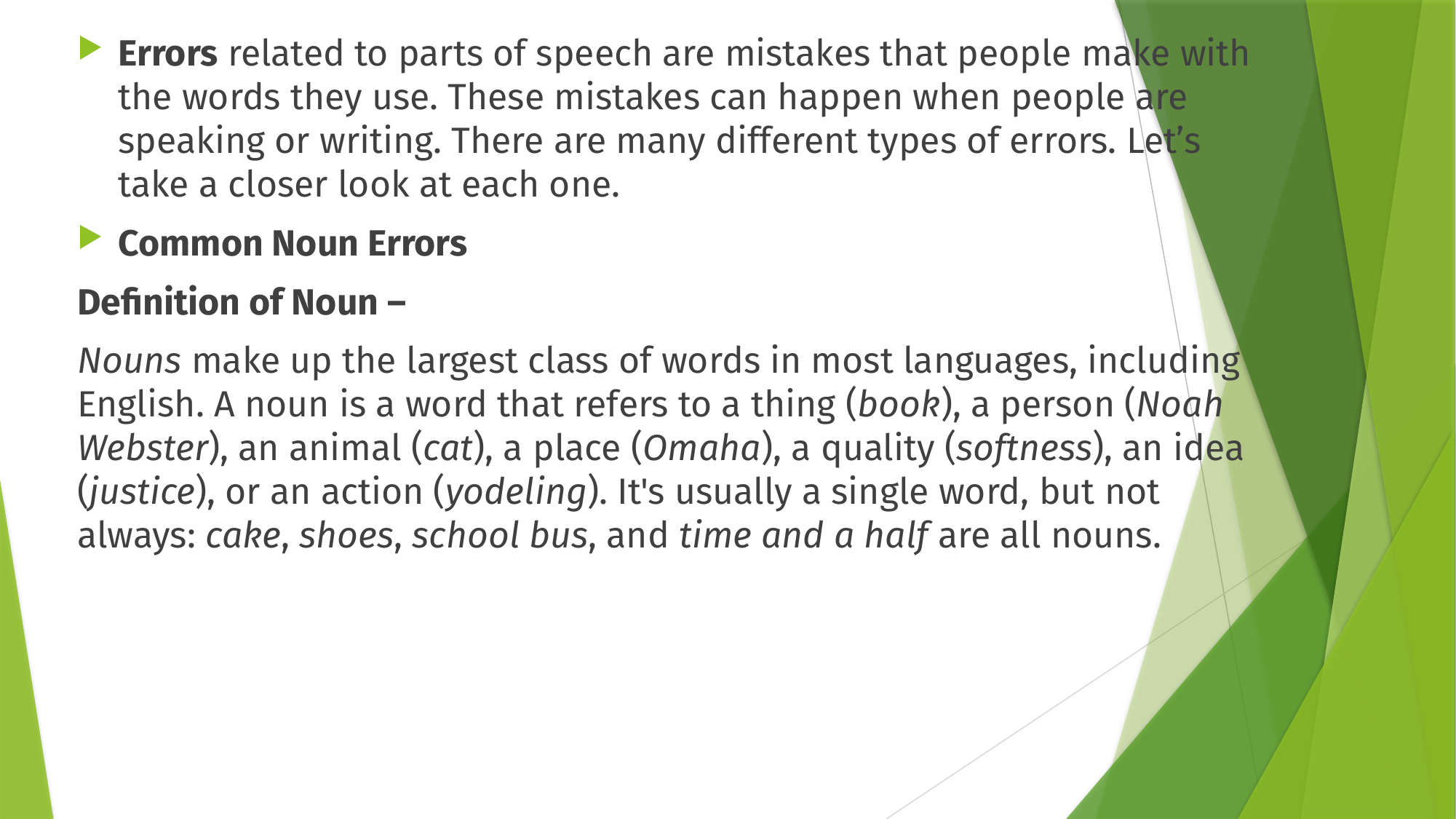

Errors related to parts of speech are mistakes that people make with the words they use. These mistakes can happen when people are speaking or writing. There are many different types of errors. Let’s take a closer look at each one.
Common Noun Errors
Definition of Noun –
Nouns make up the largest class of words in most languages, including English. A noun is a word that refers to a thing (book), a person (Noah Webster), an animal (cat), a place (Omaha), a quality (softness), an idea (justice), or an action (yodeling). It's usually a single word, but not always: cake, shoes, school bus, and time and a half are all nouns.